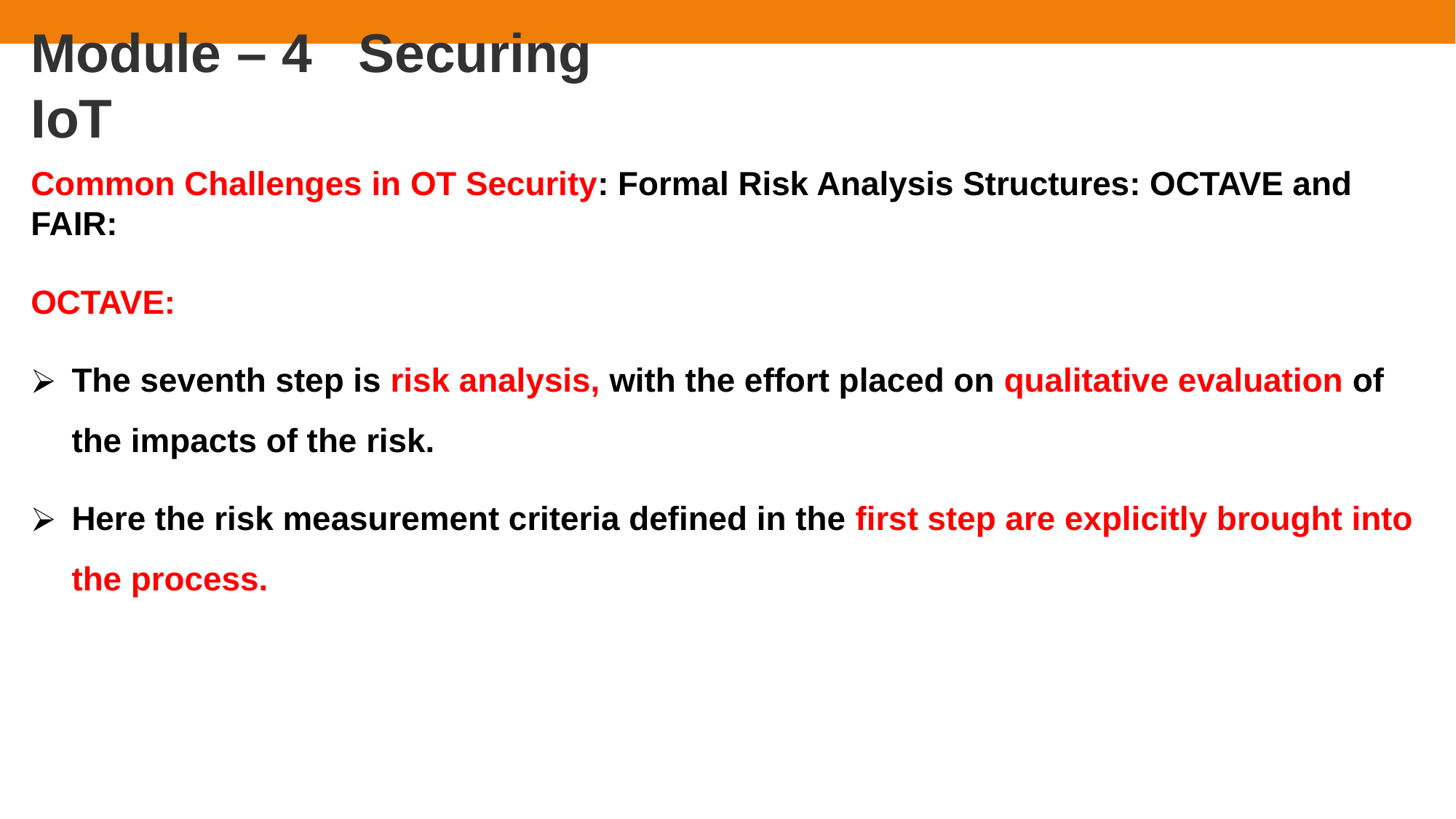

# Module – 4	Securing IoT
Common Challenges in OT Security: Formal Risk Analysis Structures: OCTAVE and FAIR:
OCTAVE:
The seventh step is risk analysis, with the effort placed on qualitative evaluation of  the impacts of the risk.
Here the risk measurement criteria defined in the first step are explicitly brought into  the process.